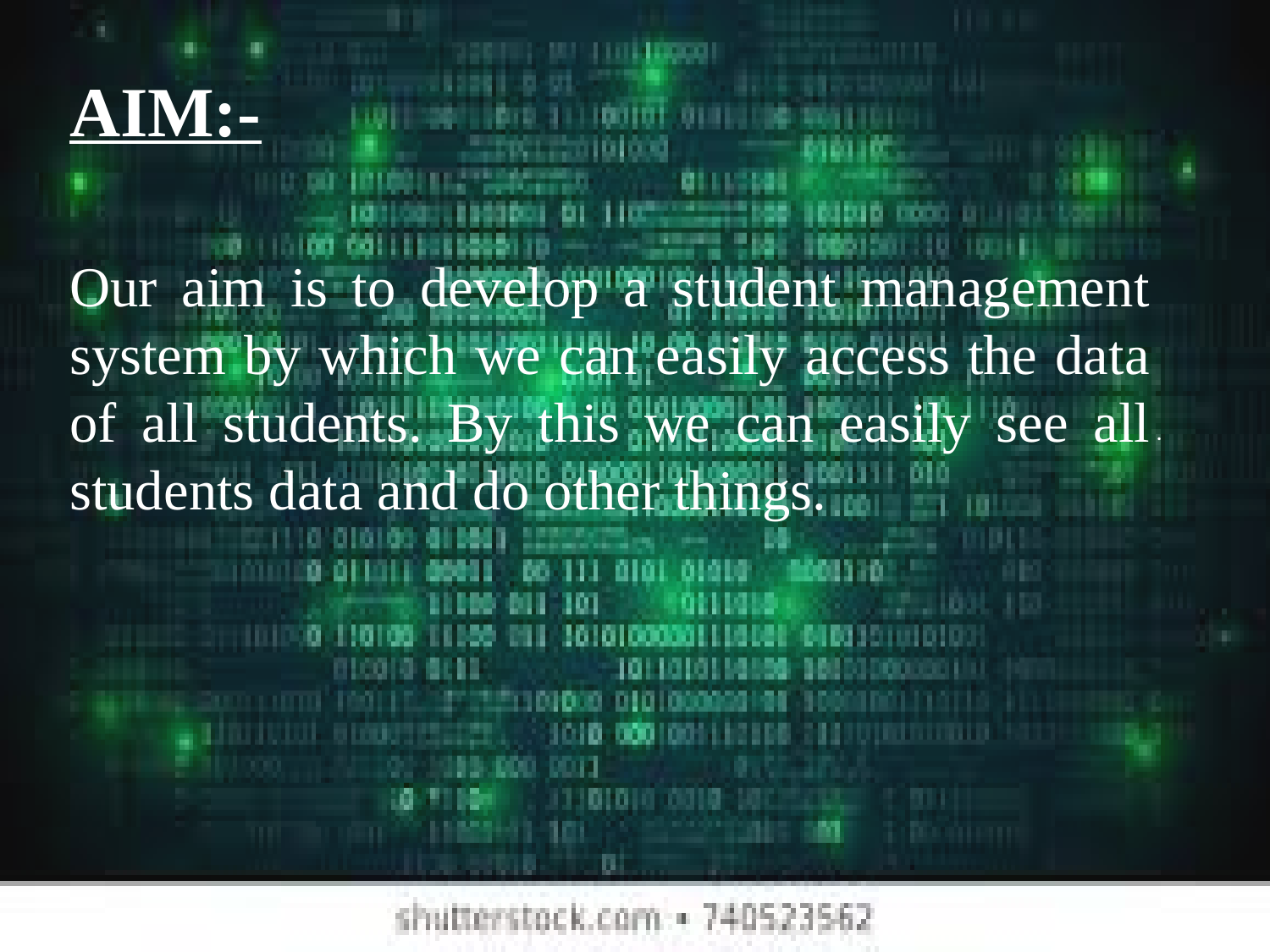

AIM:-

Our aim is to develop a student management system by which we can easily access the data of all students. By this we can easily see all students data and do other things.
# .